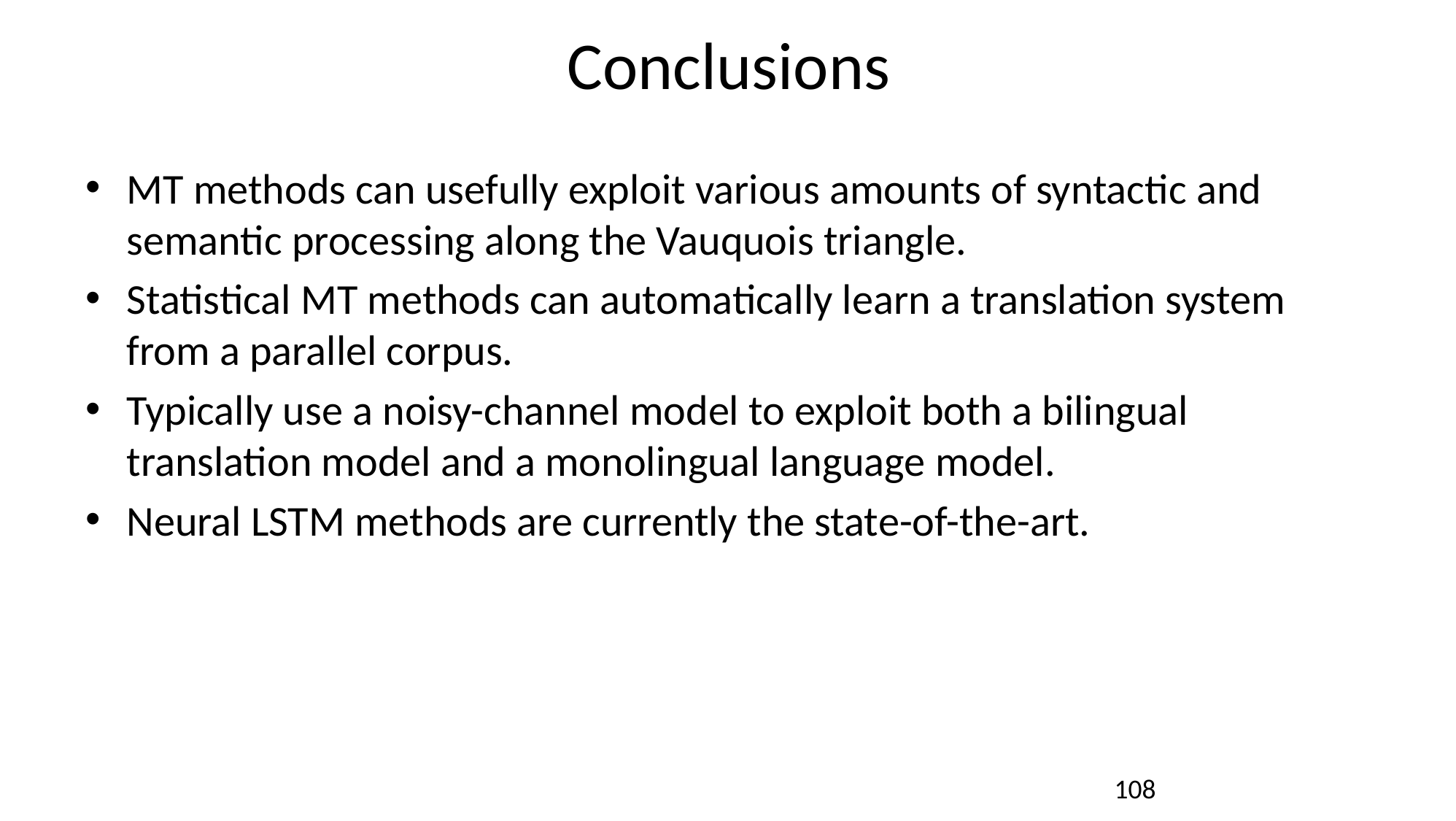

# Conclusions
MT methods can usefully exploit various amounts of syntactic and semantic processing along the Vauquois triangle.
Statistical MT methods can automatically learn a translation system from a parallel corpus.
Typically use a noisy-channel model to exploit both a bilingual translation model and a monolingual language model.
Neural LSTM methods are currently the state-of-the-art.
108